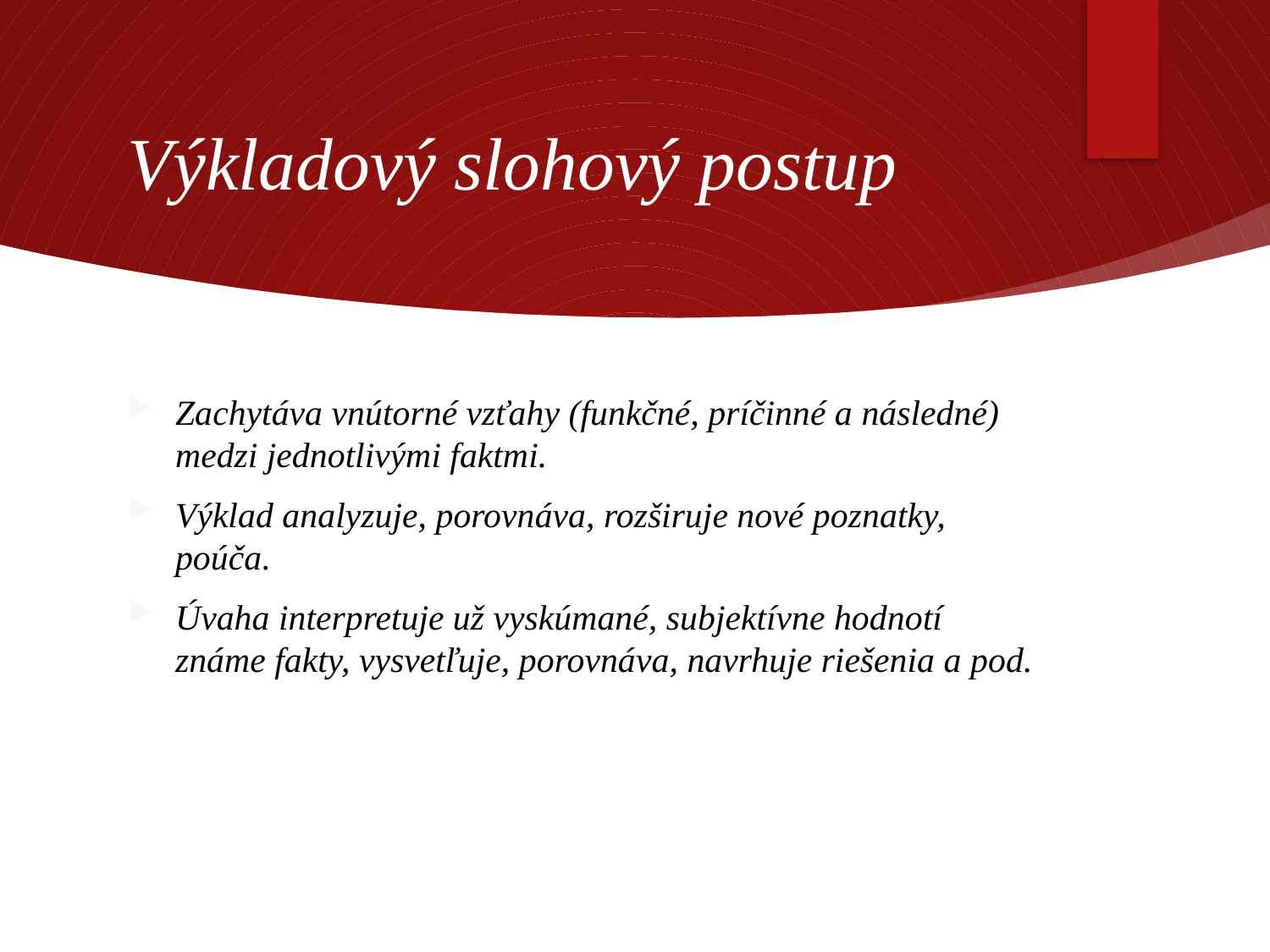

# Výkladový slohový postup

Zachytáva vnútorné vzťahy (funkčné, príčinné a následné) medzi jednotlivými faktmi.
Výklad analyzuje, porovnáva, rozširuje nové poznatky, poúča.
Úvaha interpretuje už vyskúmané, subjektívne hodnotí známe fakty, vysvetľuje, porovnáva, navrhuje riešenia a pod.